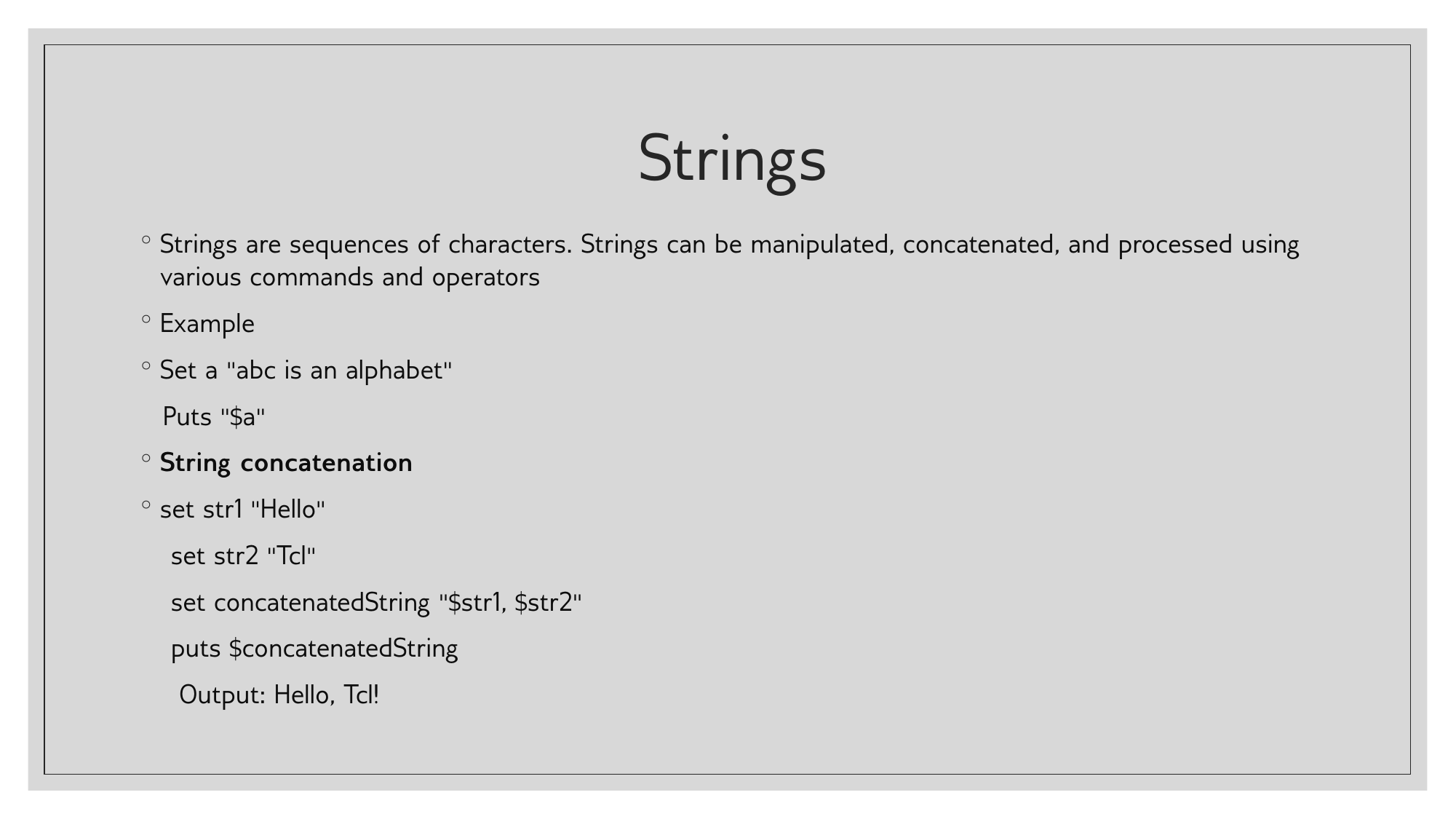

# Strings
Strings are sequences of characters. Strings can be manipulated, concatenated, and processed using various commands and operators
Example
Set a "abc is an alphabet"
   Puts "$a"
String concatenation
set str1 "Hello"
    set str2 "Tcl"
    set concatenatedString "$str1, $str2"
    puts $concatenatedString
     Output: Hello, Tcl!